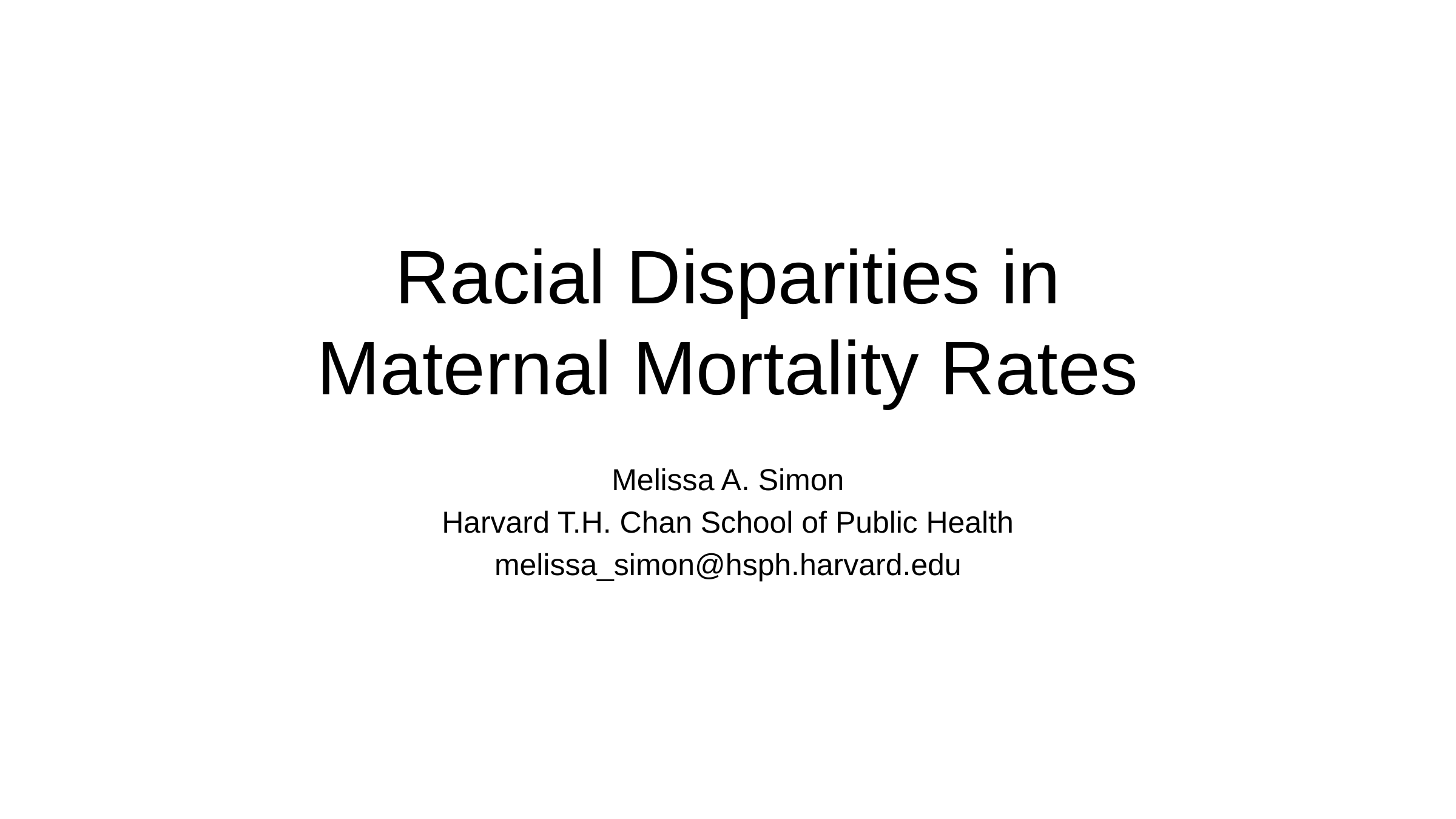

# Racial Disparities in Maternal Mortality Rates
Melissa A. Simon
Harvard T.H. Chan School of Public Health
melissa_simon@hsph.harvard.edu